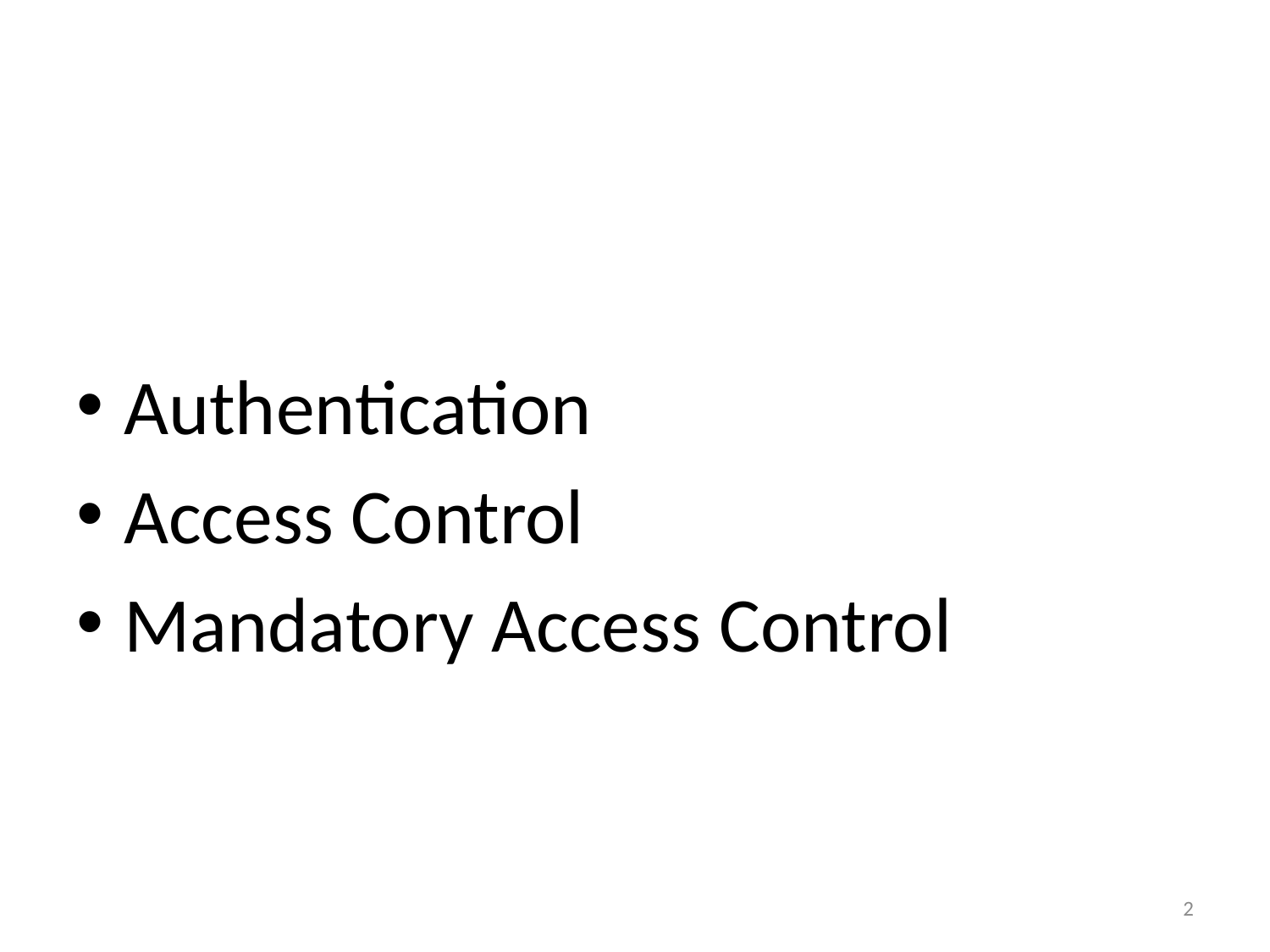

Authentication
Access Control
Mandatory Access Control
2